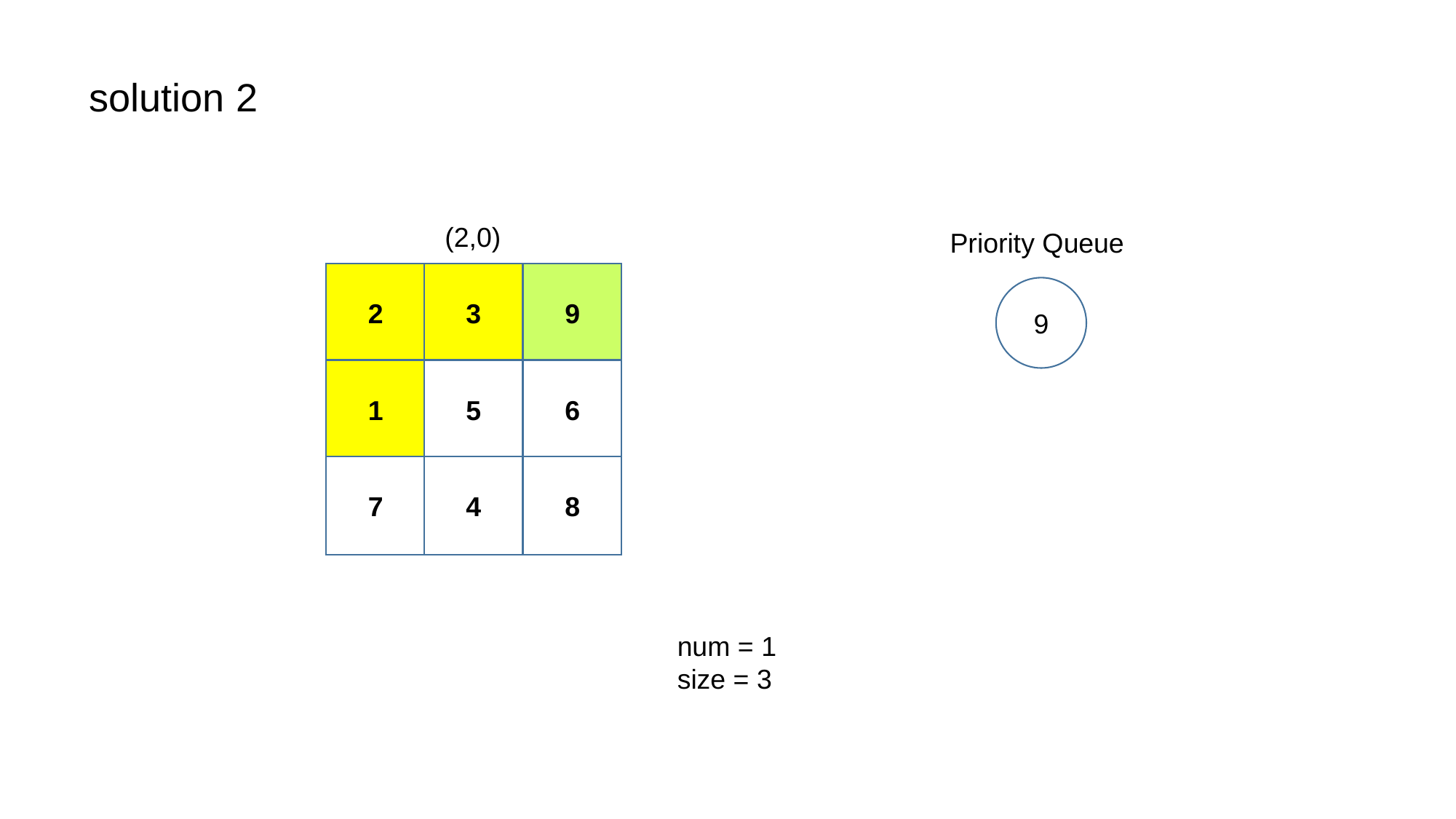

solution 2
(2,0)
Priority Queue
2
3
9
9
1
5
6
7
4
8
num = 1
size = 3